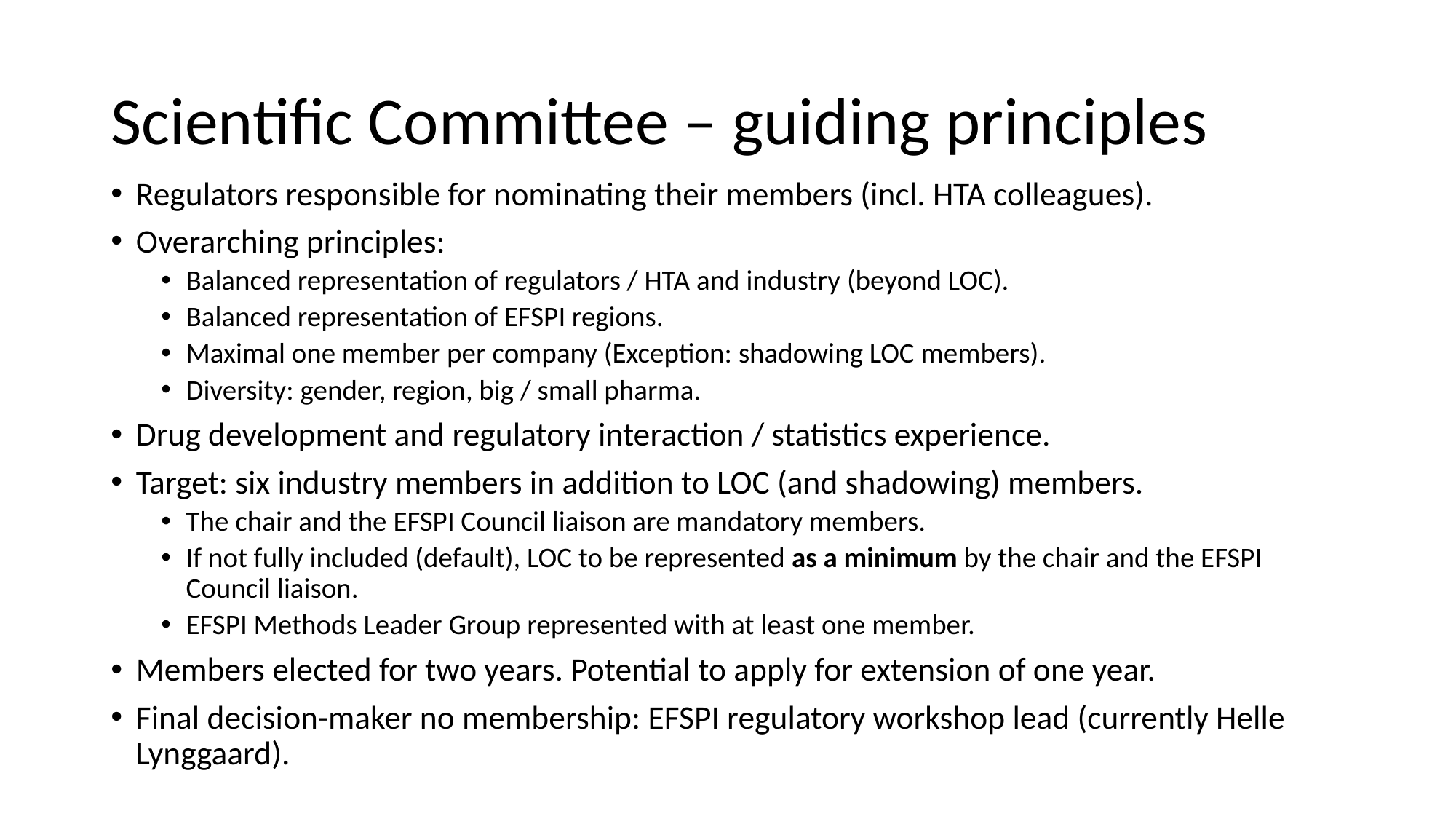

# Scientific Committee – guiding principles
Regulators responsible for nominating their members (incl. HTA colleagues).
Overarching principles:
Balanced representation of regulators / HTA and industry (beyond LOC).
Balanced representation of EFSPI regions.
Maximal one member per company (Exception: shadowing LOC members).
Diversity: gender, region, big / small pharma.
Drug development and regulatory interaction / statistics experience.
Target: six industry members in addition to LOC (and shadowing) members.
The chair and the EFSPI Council liaison are mandatory members.
If not fully included (default), LOC to be represented as a minimum by the chair and the EFSPI Council liaison.
EFSPI Methods Leader Group represented with at least one member.
Members elected for two years. Potential to apply for extension of one year.
Final decision-maker no membership: EFSPI regulatory workshop lead (currently Helle Lynggaard).